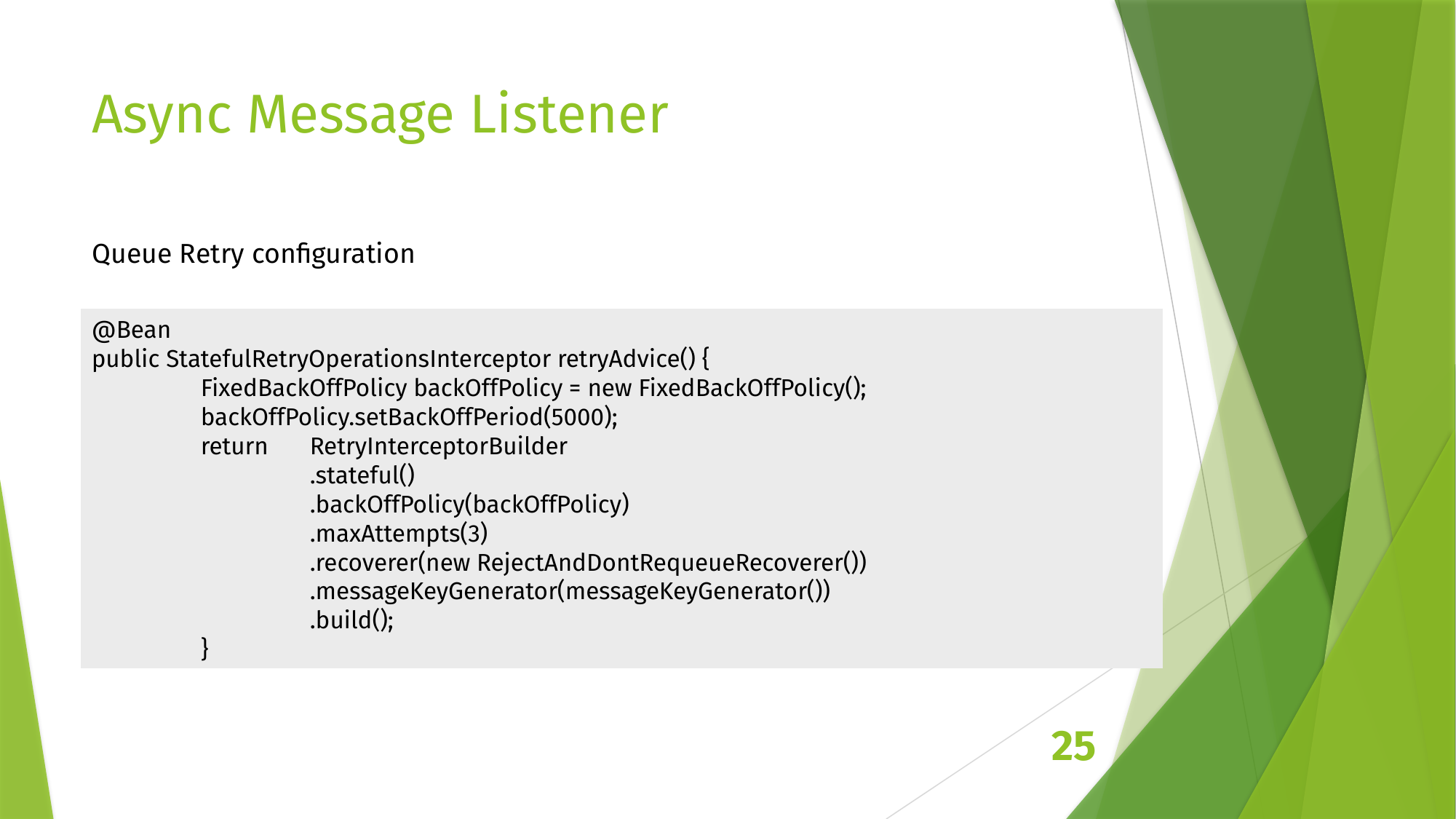

# Async Message Listener
Queue Retry configuration
@Bean
public StatefulRetryOperationsInterceptor retryAdvice() {
	FixedBackOffPolicy backOffPolicy = new FixedBackOffPolicy();
	backOffPolicy.setBackOffPeriod(5000);
	return 	RetryInterceptorBuilder
		.stateful()
		.backOffPolicy(backOffPolicy)
		.maxAttempts(3)
		.recoverer(new RejectAndDontRequeueRecoverer())
		.messageKeyGenerator(messageKeyGenerator())
		.build();
	}
25